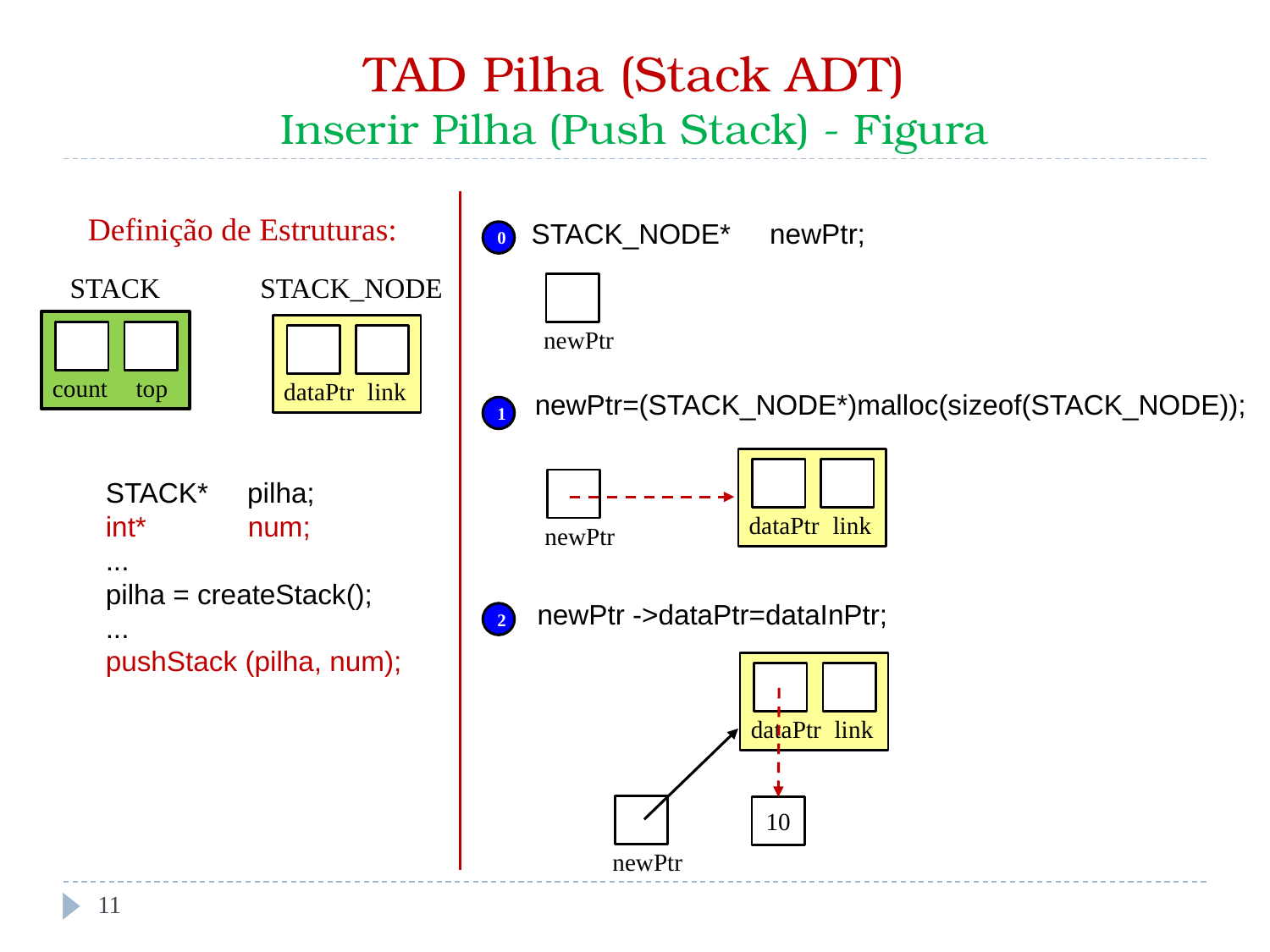

# TAD Pilha (Stack ADT) Inserir Pilha (Push Stack) - Figura

Definição de Estruturas:
STACK_NODE*     newPtr;
0
STACK
STACK_NODE

count
top

dataPtr
link
newPtr
newPtr=(STACK_NODE*)malloc(sizeof(STACK_NODE));
1

dataPtr
link
STACK*     pilha;
int*             num;
...
pilha = createStack();
...
pushStack (pilha, num);

newPtr
newPtr ->dataPtr=dataInPtr;
2

dataPtr
link

10
newPtr
11